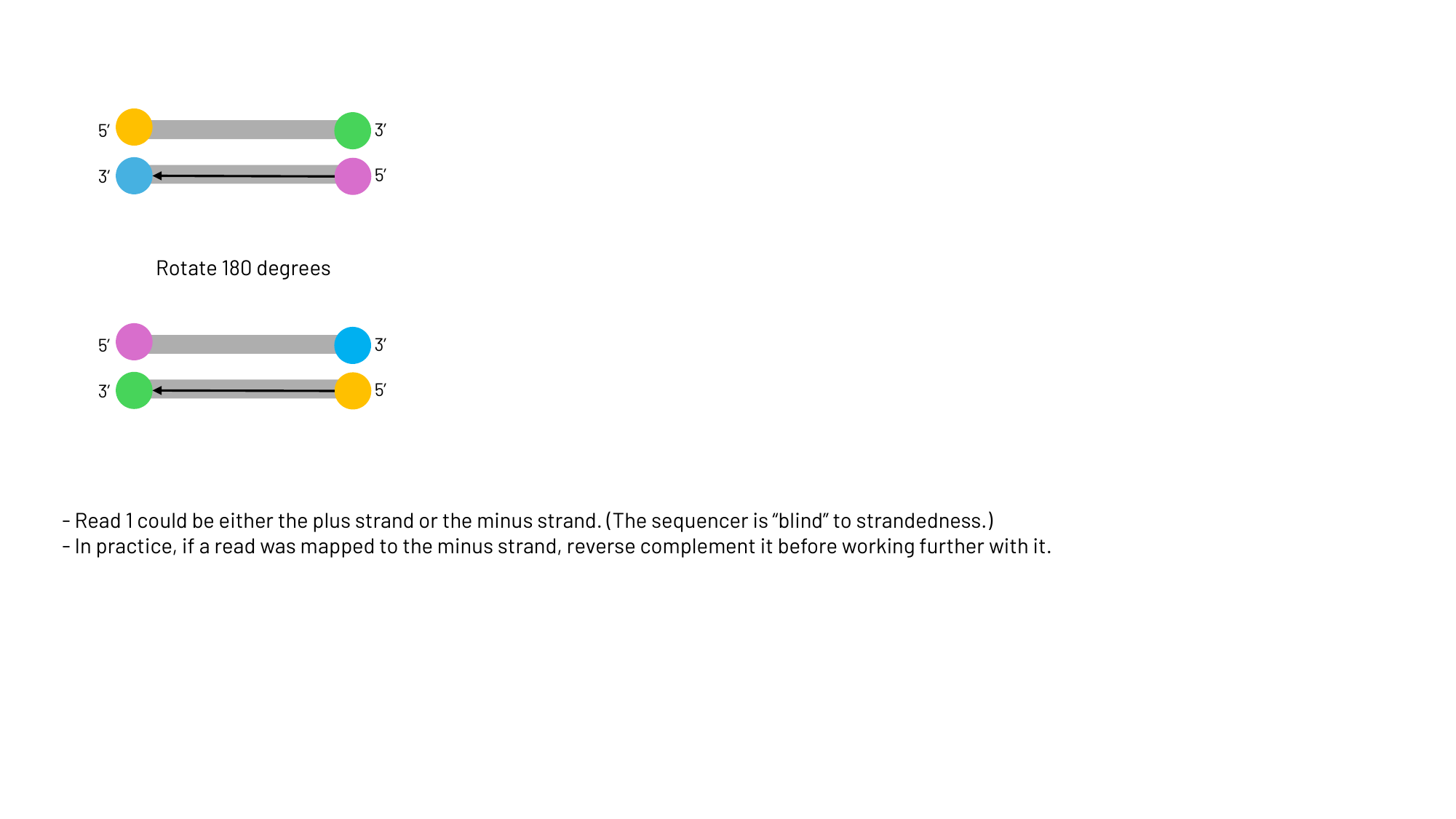

3’
5’

5’
3’

Rotate 180 degrees

3’
5’

5’
3’

- Read 1 could be either the plus strand or the minus strand. (The sequencer is “blind” to strandedness.)
- In practice, if a read was mapped to the minus strand, reverse complement it before working further with it.